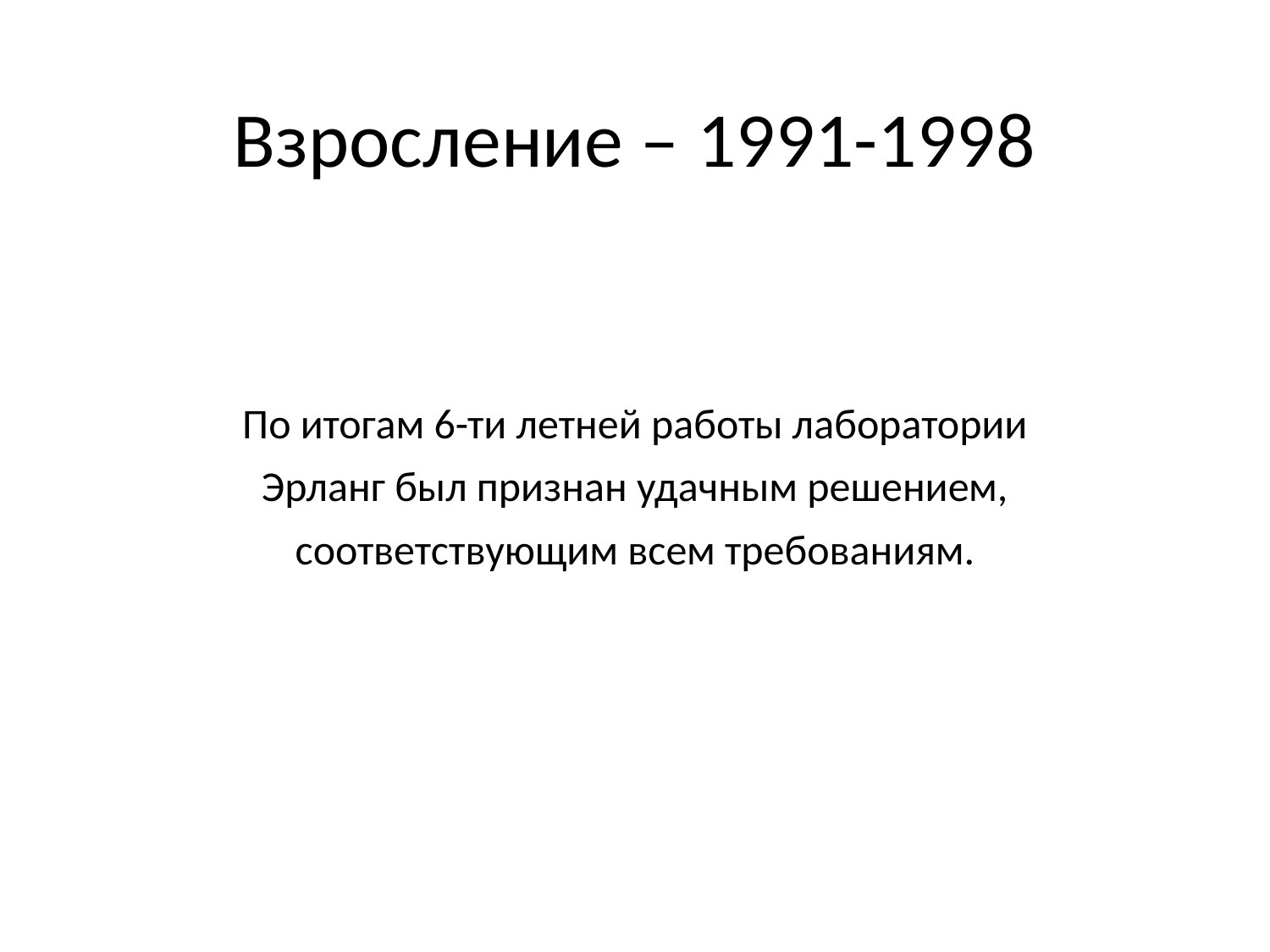

# Взросление – 1991-1998
По итогам 6-ти летней работы лаборатории
Эрланг был признан удачным решением,
соответствующим всем требованиям.